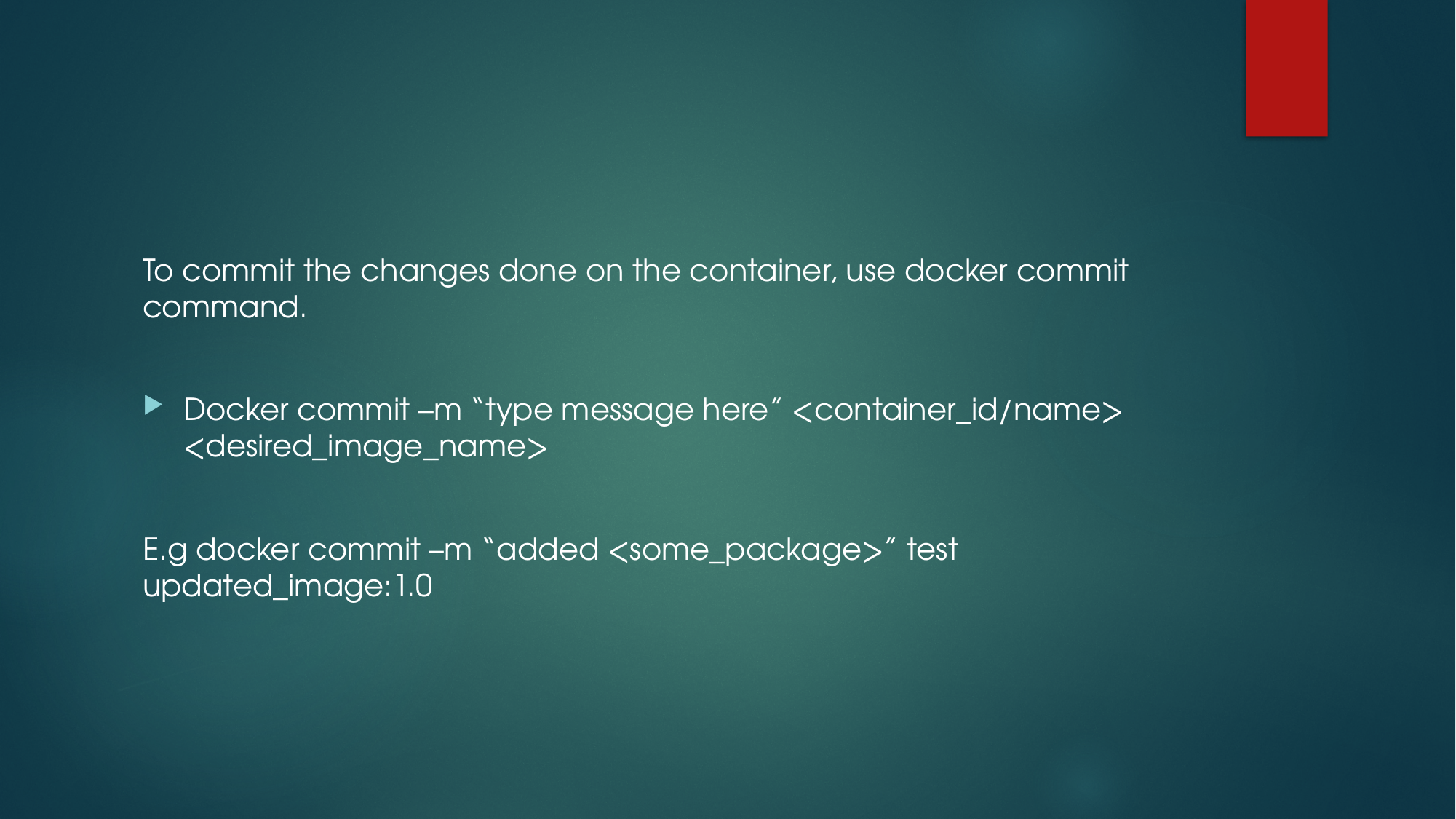

#
To commit the changes done on the container, use docker commit command.

Docker commit –m “type message here” <container_id/name> <desired_image_name>

E.g docker commit –m “added <some_package>” test updated_image:1.0